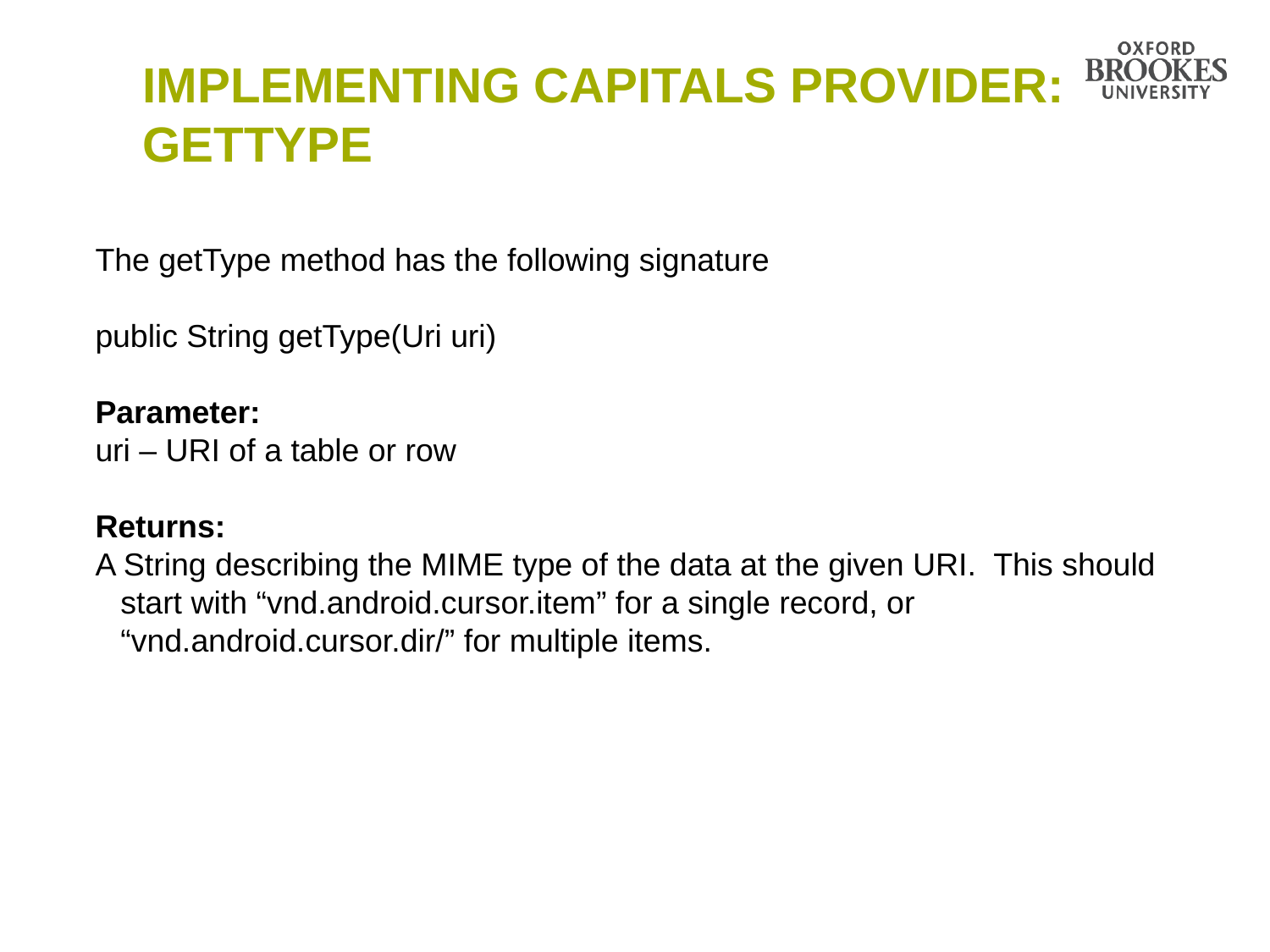

# IMPLEMENTING CAPITALS PROVIDER: GETTYPE
The getType method has the following signature

public String getType(Uri uri)

Parameter:
uri – URI of a table or row

Returns:
A String describing the MIME type of the data at the given URI.  This should start with “vnd.android.cursor.item” for a single record, or “vnd.android.cursor.dir/” for multiple items.